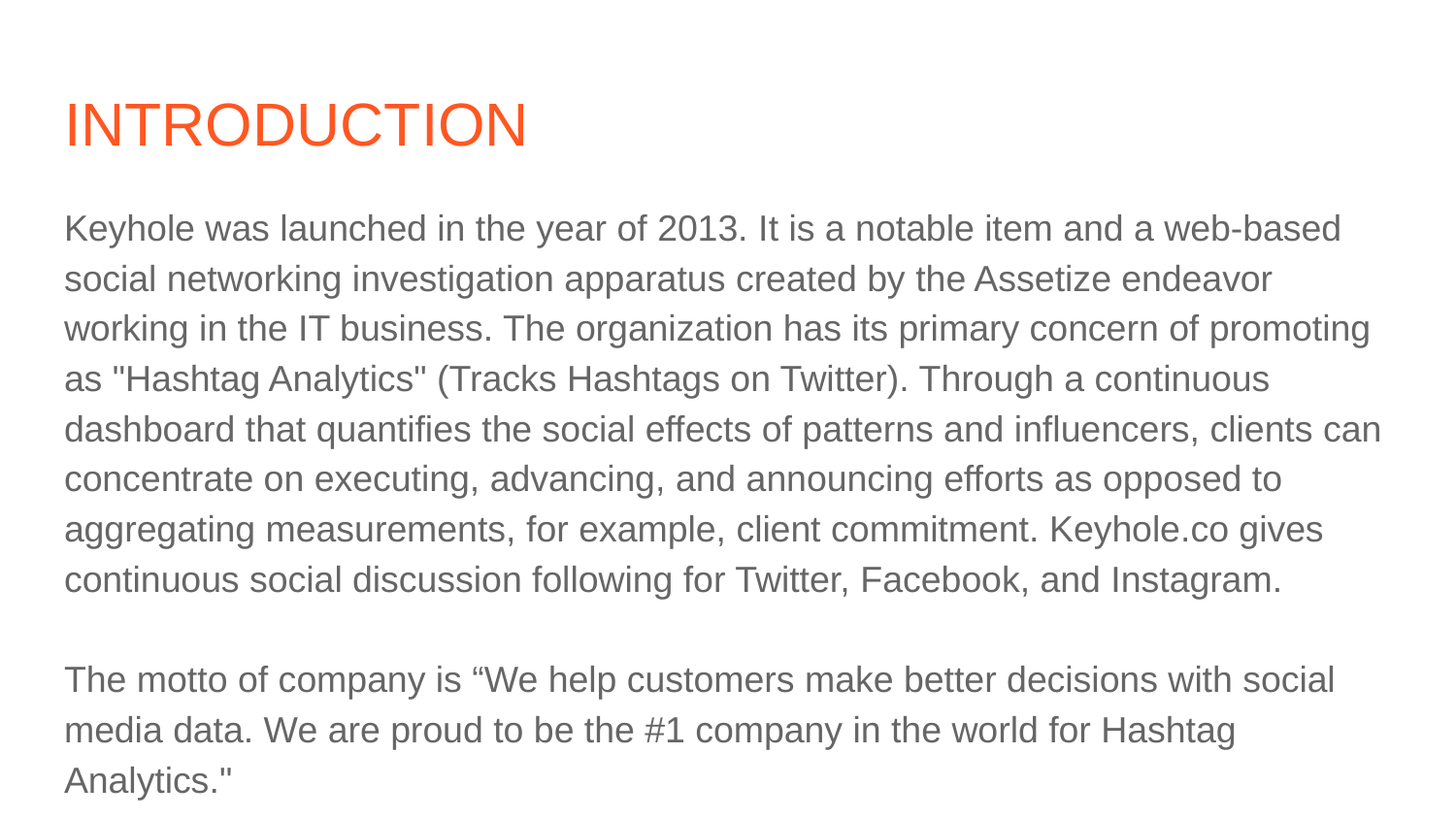

# INTRODUCTION
Keyhole was launched in the year of 2013. It is a notable item and a web-based social networking investigation apparatus created by the Assetize endeavor working in the IT business. The organization has its primary concern of promoting as "Hashtag Analytics" (Tracks Hashtags on Twitter). Through a continuous dashboard that quantifies the social effects of patterns and influencers, clients can concentrate on executing, advancing, and announcing efforts as opposed to aggregating measurements, for example, client commitment. Keyhole.co gives continuous social discussion following for Twitter, Facebook, and Instagram.
The motto of company is “We help customers make better decisions with social media data. We are proud to be the #1 company in the world for Hashtag Analytics."